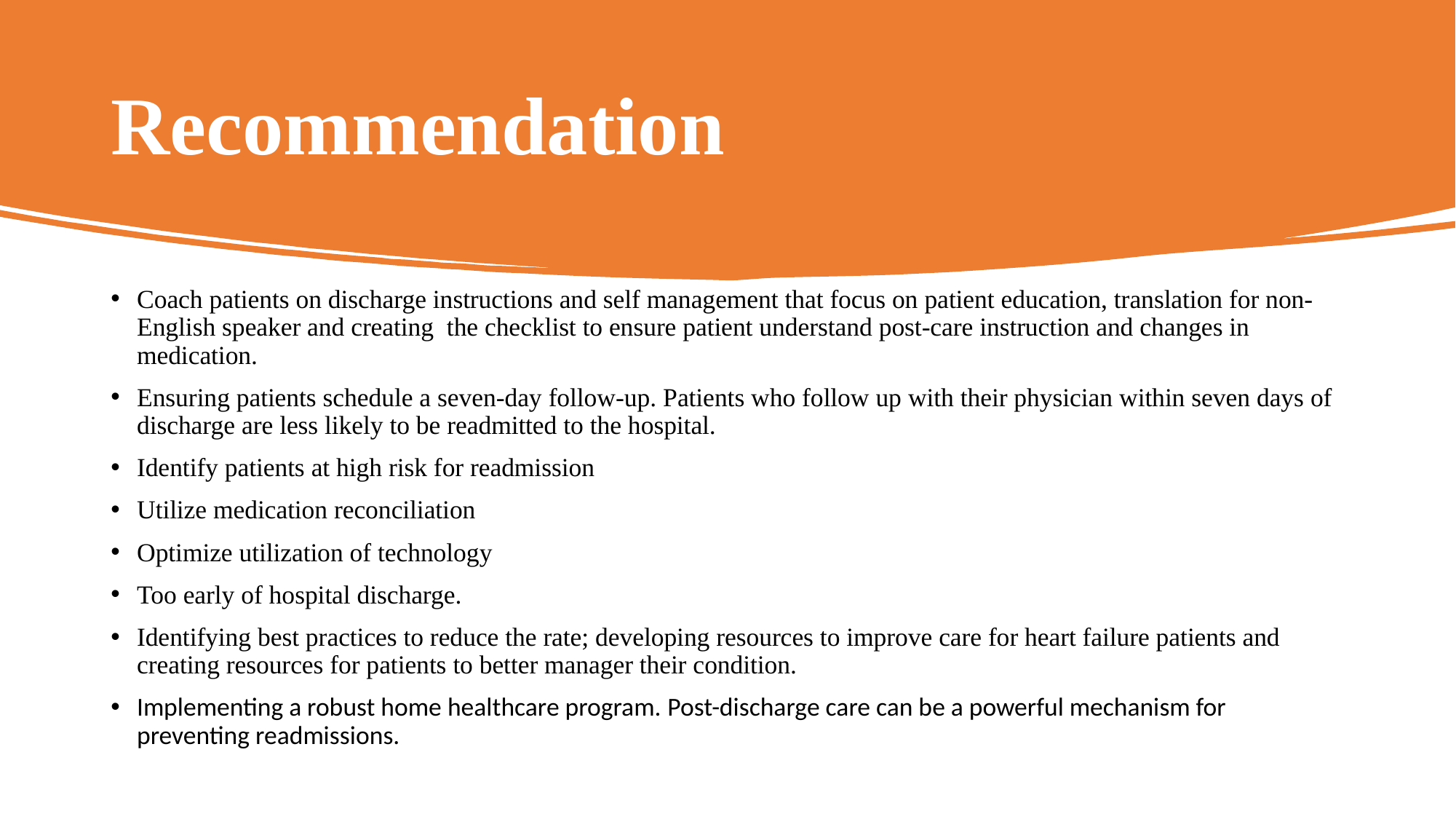

# Recommendation
Coach patients on discharge instructions and self management that focus on patient education, translation for non-English speaker and creating  the checklist to ensure patient understand post-care instruction and changes in medication.
Ensuring patients schedule a seven-day follow-up. Patients who follow up with their physician within seven days of discharge are less likely to be readmitted to the hospital.
Identify patients at high risk for readmission
Utilize medication reconciliation
Optimize utilization of technology
Too early of hospital discharge.
Identifying best practices to reduce the rate; developing resources to improve care for heart failure patients and creating resources for patients to better manager their condition.
Implementing a robust home healthcare program. Post-discharge care can be a powerful mechanism for preventing readmissions.